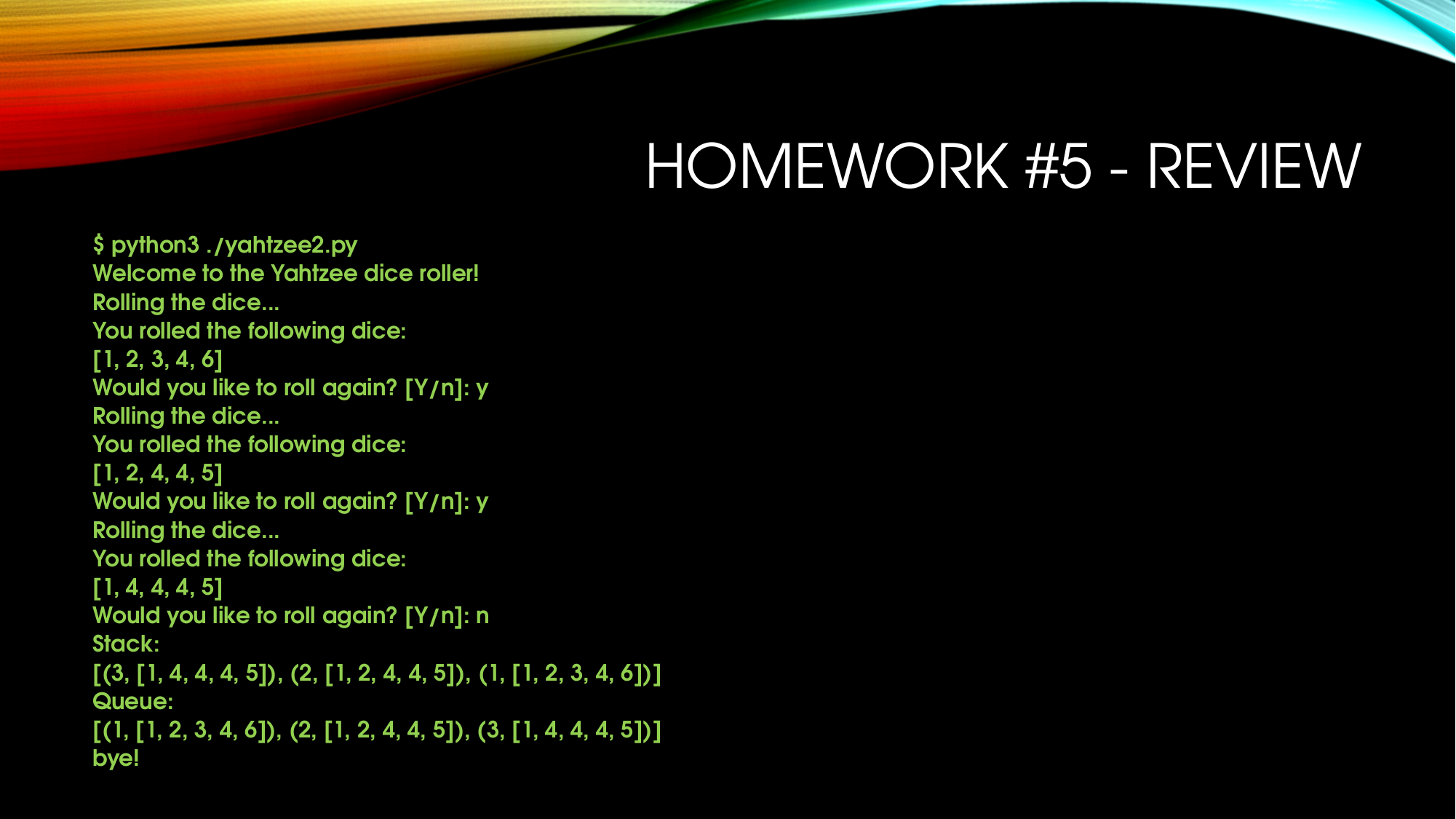

# Homework #5 - Review
$ python3 ./yahtzee2.py
Welcome to the Yahtzee dice roller!
Rolling the dice...
You rolled the following dice:
[1, 2, 3, 4, 6]
Would you like to roll again? [Y/n]: y
Rolling the dice...
You rolled the following dice:
[1, 2, 4, 4, 5]
Would you like to roll again? [Y/n]: y
Rolling the dice...
You rolled the following dice:
[1, 4, 4, 4, 5]
Would you like to roll again? [Y/n]: n
Stack:
[(3, [1, 4, 4, 4, 5]), (2, [1, 2, 4, 4, 5]), (1, [1, 2, 3, 4, 6])]
Queue:
[(1, [1, 2, 3, 4, 6]), (2, [1, 2, 4, 4, 5]), (3, [1, 4, 4, 4, 5])]
bye!